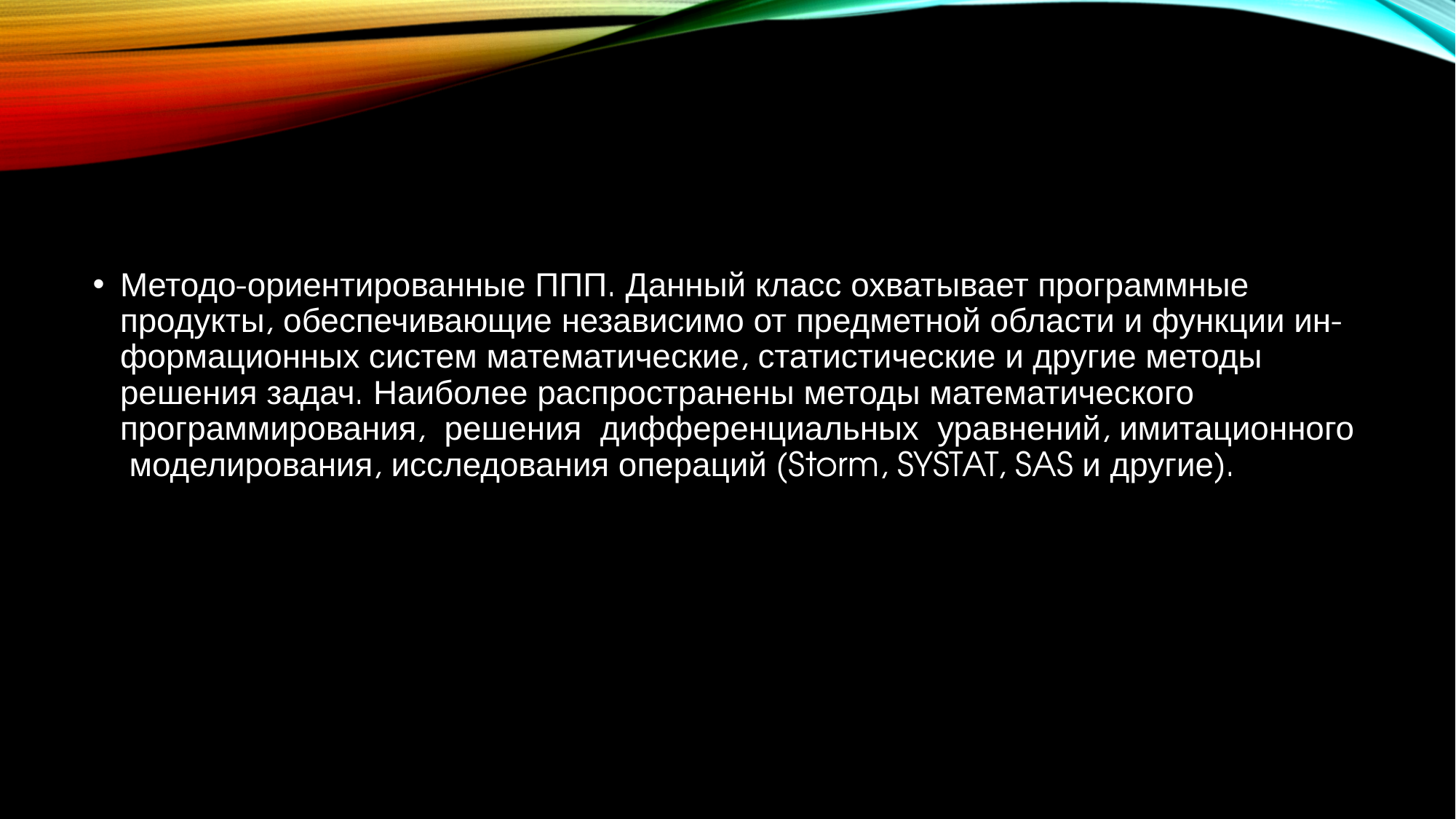

#
Методо-ориентированные ППП. Данный класс охватывает программные продукты, обеспечивающие независимо от предметной области и функции ин-формационных систем математические, статистические и другие методы решения задач. Наиболее распространены методы математического программирования,  решения  дифференциальных  уравнений, имитационного  моделирования, исследования операций (Storm, SYSTAT, SAS и другие).